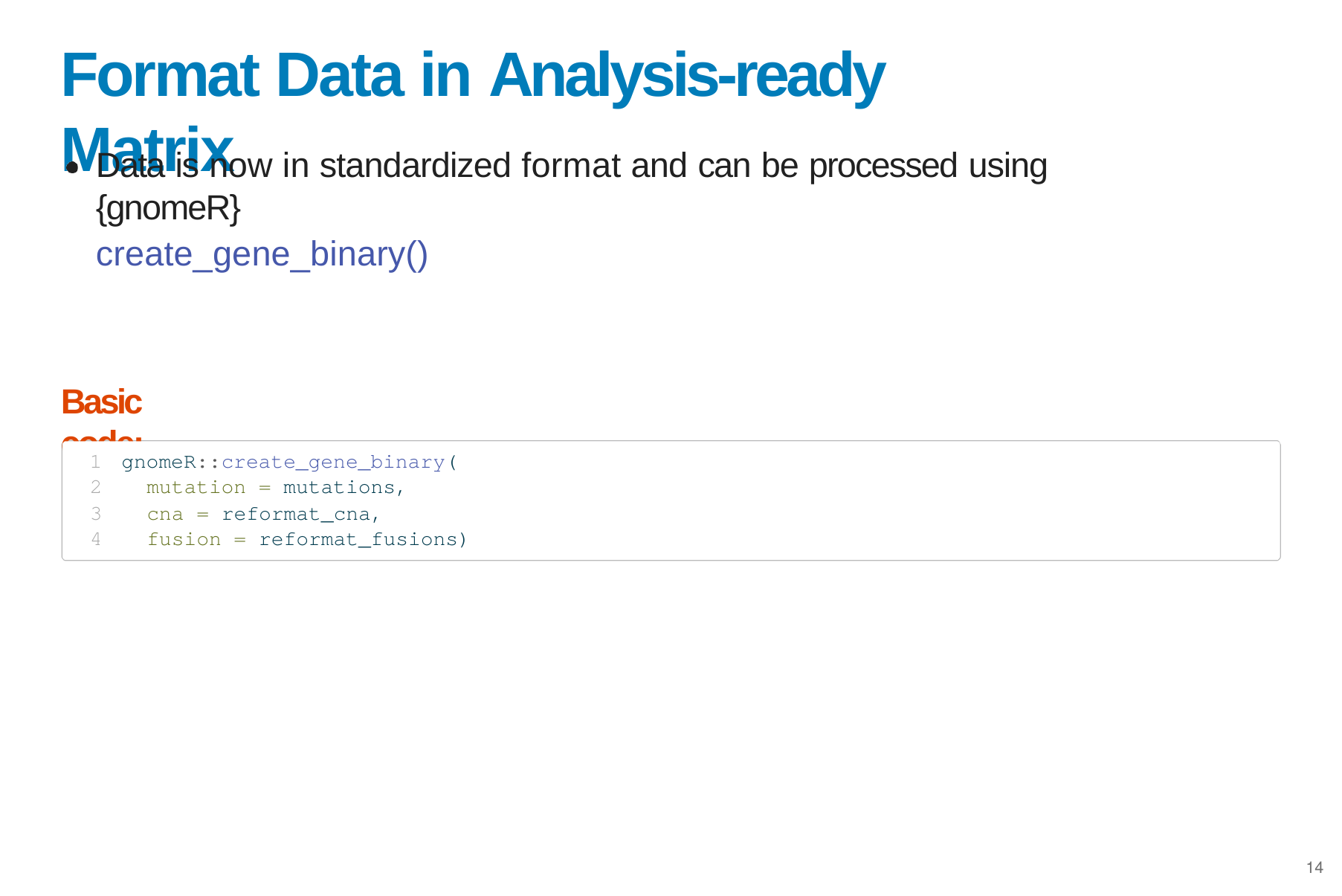

# Format Data in Analysis-ready Matrix
Data is now in standardized format and can be processed using {gnomeR}
create_gene_binary()

Basic code:

gnomeR::create_gene_binary(
mutation = mutations,
cna = reformat_cna,
fusion = reformat_fusions)
14